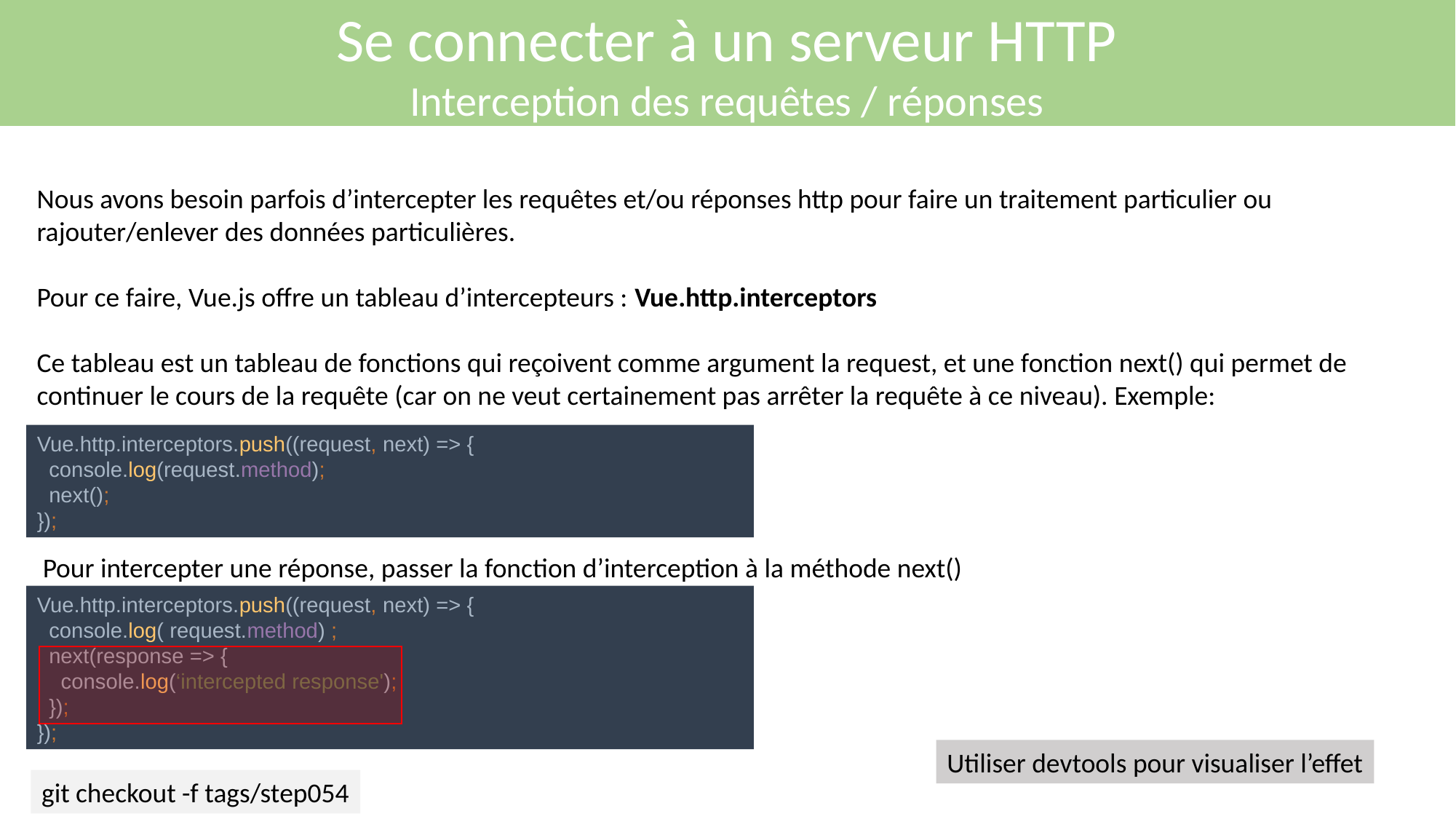

Se connecter à un serveur HTTP
Interception des requêtes / réponses
Nous avons besoin parfois d’intercepter les requêtes et/ou réponses http pour faire un traitement particulier ou rajouter/enlever des données particulières.

Pour ce faire, Vue.js offre un tableau d’intercepteurs : Vue.http.interceptors

Ce tableau est un tableau de fonctions qui reçoivent comme argument la request, et une fonction next() qui permet de continuer le cours de la requête (car on ne veut certainement pas arrêter la requête à ce niveau). Exemple:
Vue.http.interceptors.push((request, next) => {
  console.log(request.method);
  next();
});
Pour intercepter une réponse, passer la fonction d’interception à la méthode next()
Vue.http.interceptors.push((request, next) => {
  console.log( request.method) ;
  next(response => {
    console.log(‘intercepted response');
  });
});

Utiliser devtools pour visualiser l’effet
git checkout -f tags/step054